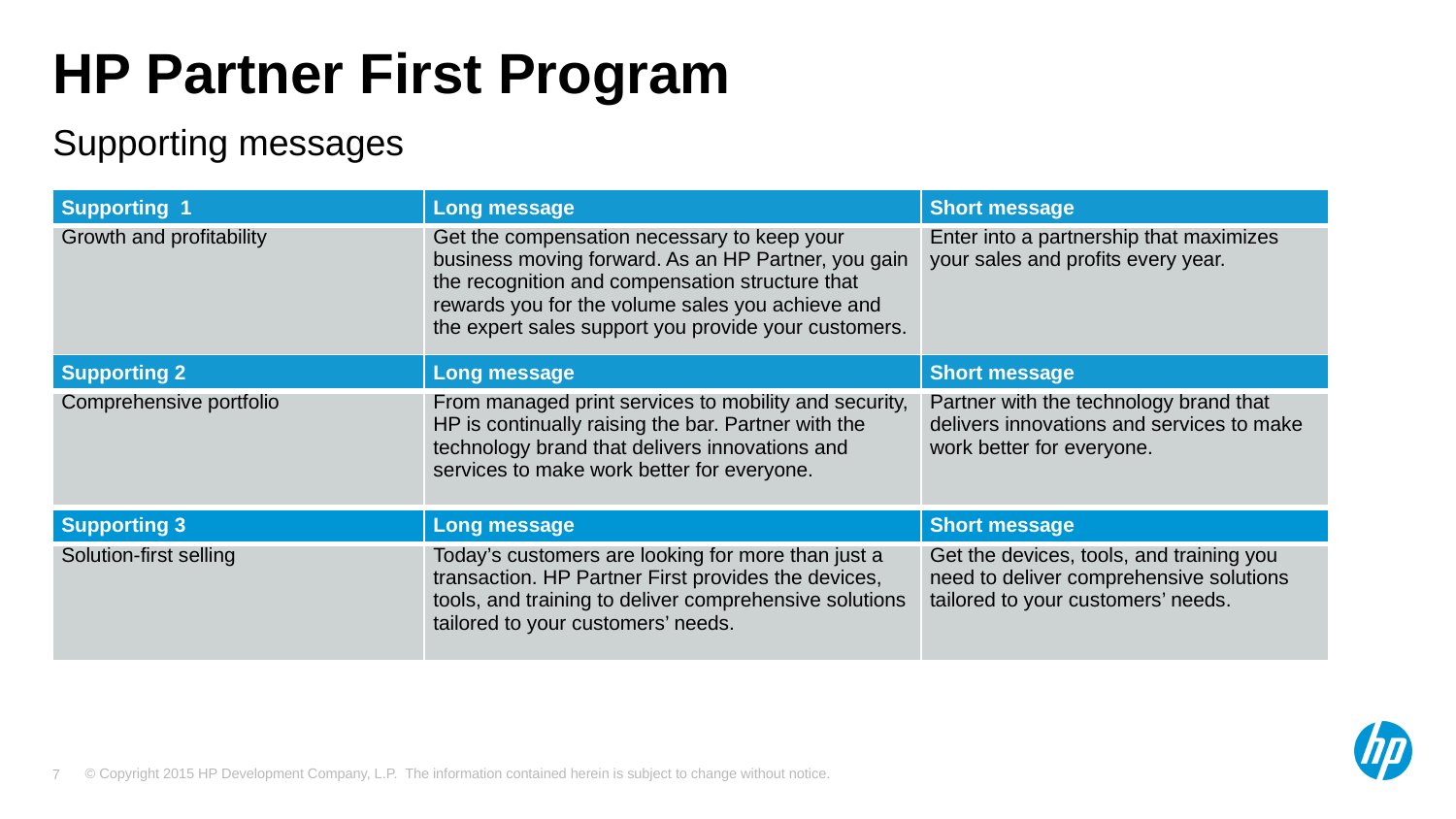

# HP Partner First Program
Supporting messages
| Supporting 1 | Long message | Short message |
| --- | --- | --- |
| Growth and profitability | Get the compensation necessary to keep your business moving forward. As an HP Partner, you gain the recognition and compensation structure that rewards you for the volume sales you achieve and the expert sales support you provide your customers. | Enter into a partnership that maximizes your sales and profits every year. |
| Supporting 2 | Long message | Short message |
| Comprehensive portfolio | From managed print services to mobility and security, HP is continually raising the bar. Partner with the technology brand that delivers innovations and services to make work better for everyone. | Partner with the technology brand that delivers innovations and services to make work better for everyone. |
| Supporting 3 | Long message | Short message |
| Solution-first selling | Today’s customers are looking for more than just a transaction. HP Partner First provides the devices, tools, and training to deliver comprehensive solutions tailored to your customers’ needs. | Get the devices, tools, and training you need to deliver comprehensive solutions tailored to your customers’ needs. |